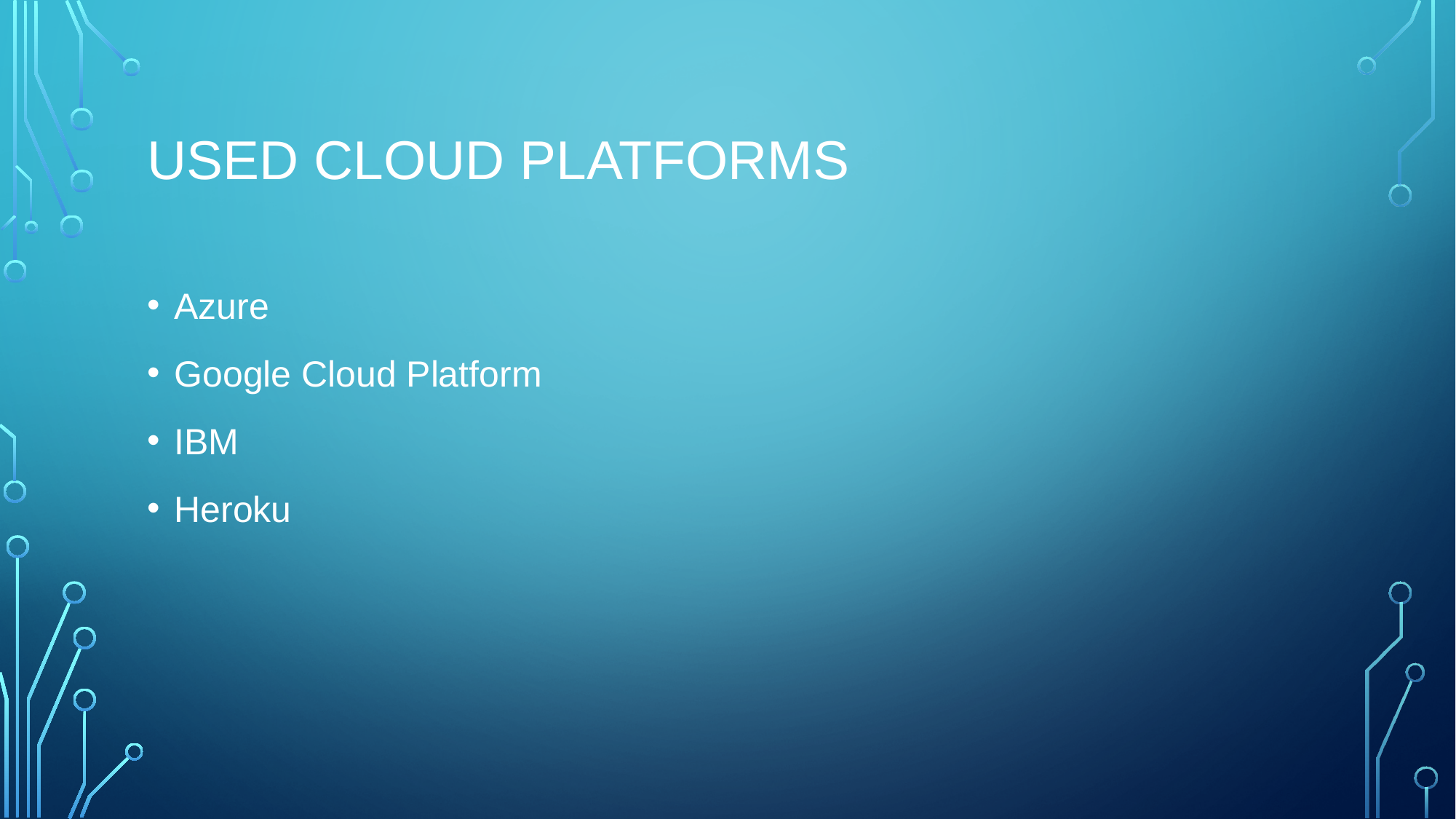

# USED CLOUD PLATFORMS
Azure
Google Cloud Platform
IBM
Heroku